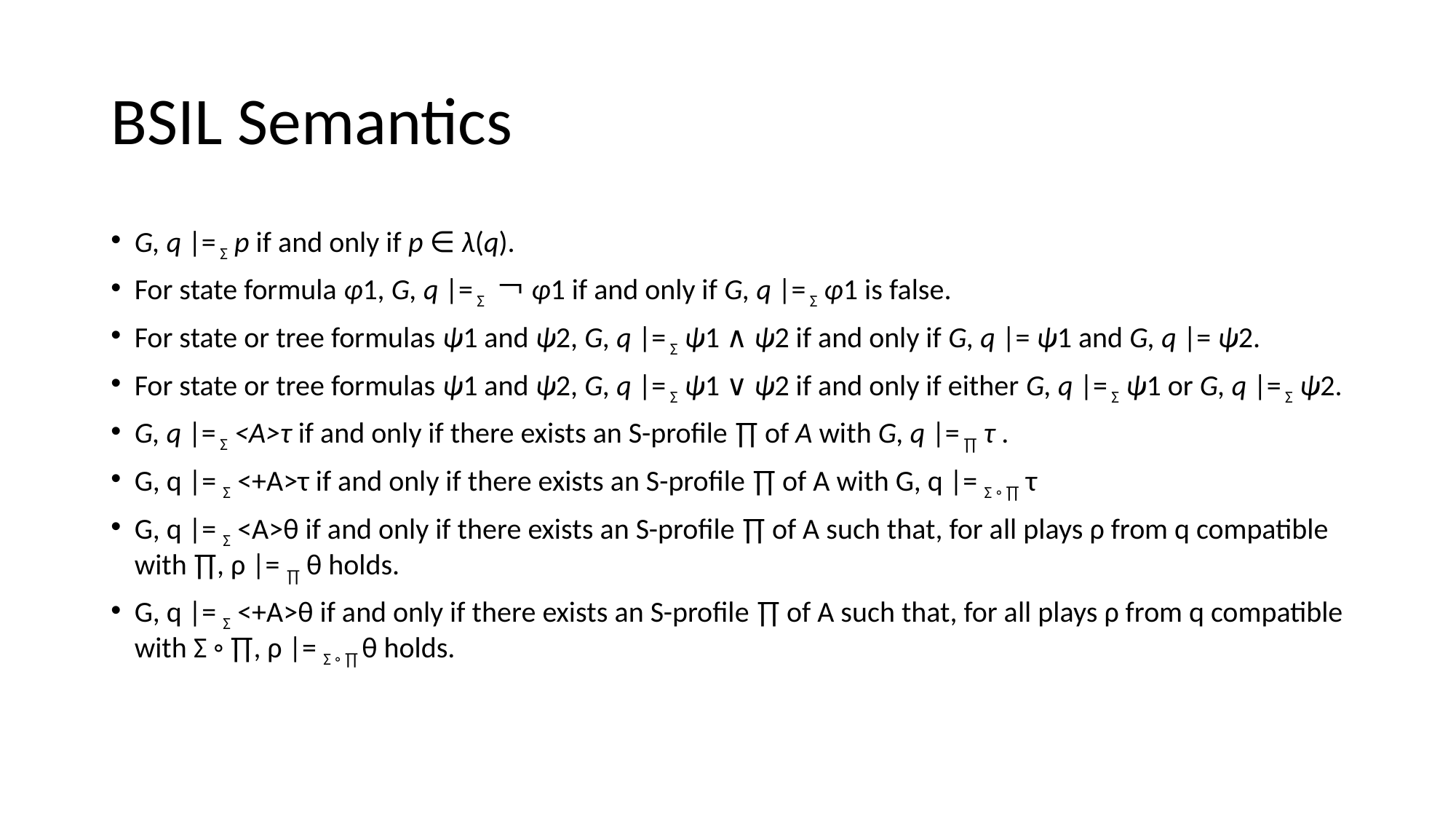

# BSIL Semantics
G, q |= Σ p if and only if p ∈ λ(q).
For state formula φ1, G, q |= Σ ￢φ1 if and only if G, q |= Σ φ1 is false.
For state or tree formulas ψ1 and ψ2, G, q |= Σ ψ1 ∧ ψ2 if and only if G, q |= ψ1 and G, q |= ψ2.
For state or tree formulas ψ1 and ψ2, G, q |= Σ ψ1 ∨ ψ2 if and only if either G, q |= Σ ψ1 or G, q |= Σ ψ2.
G, q |= Σ <A>τ if and only if there exists an S-profile ∏ of A with G, q |= ∏ τ .
G, q |= Σ <+A>τ if and only if there exists an S-profile ∏ of A with G, q |= Σ ◦ ∏ τ
G, q |= Σ <A>θ if and only if there exists an S-profile ∏ of A such that, for all plays ρ from q compatible with ∏, ρ |= ∏ θ holds.
G, q |= Σ <+A>θ if and only if there exists an S-profile ∏ of A such that, for all plays ρ from q compatible with Σ ◦ ∏, ρ |= Σ ◦ ∏ θ holds.